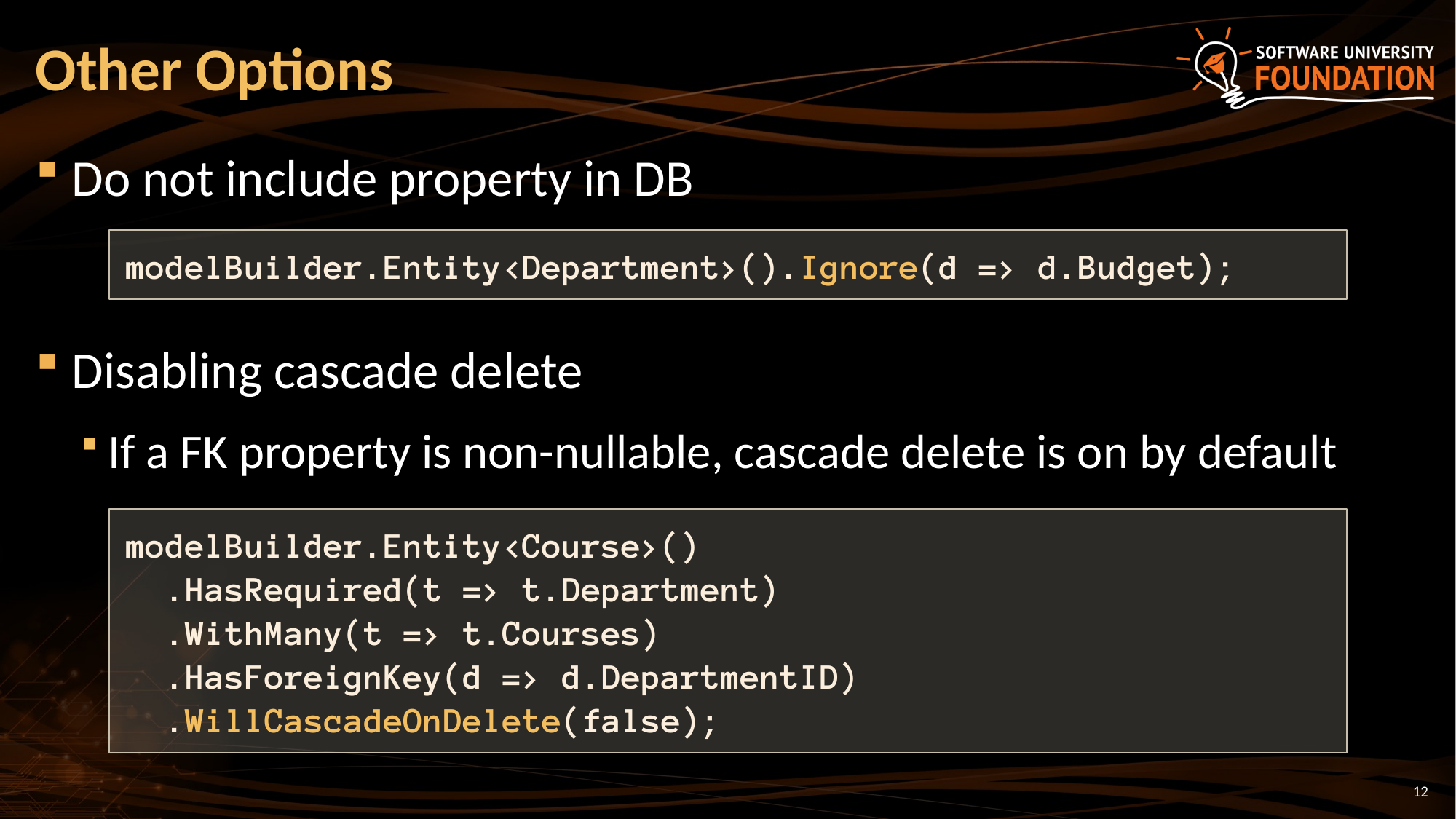

# Other Options
Do not include property in DB
Disabling cascade delete
If a FK property is non-nullable, cascade delete is on by default
modelBuilder.Entity<Department>().Ignore(d => d.Budget);
modelBuilder.Entity<Course>()
  .HasRequired(t => t.Department)
  .WithMany(t => t.Courses)
  .HasForeignKey(d => d.DepartmentID)
  .WillCascadeOnDelete(false);
12